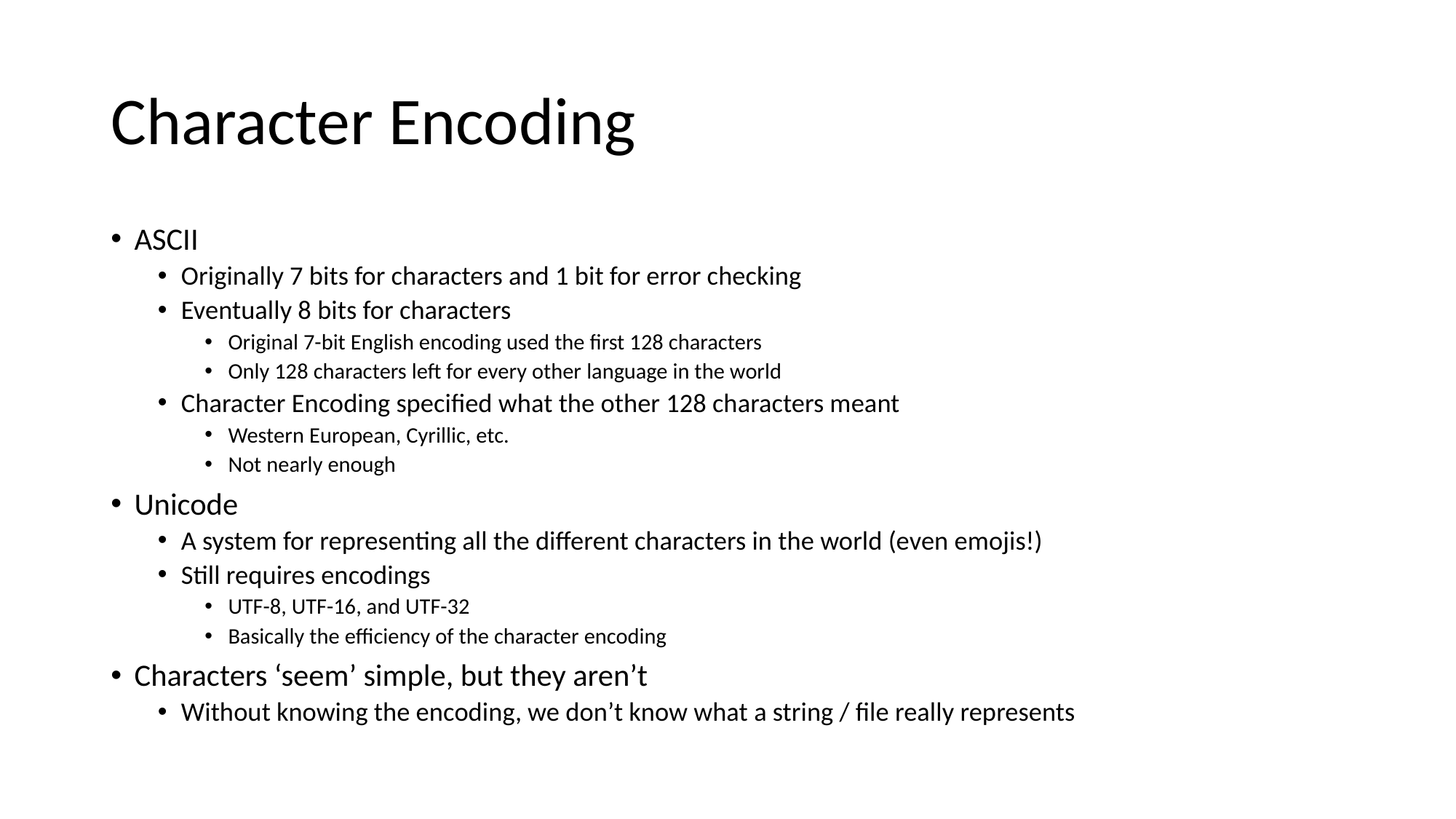

# Character Encoding
ASCII
Originally 7 bits for characters and 1 bit for error checking
Eventually 8 bits for characters
Original 7-bit English encoding used the first 128 characters
Only 128 characters left for every other language in the world
Character Encoding specified what the other 128 characters meant
Western European, Cyrillic, etc.
Not nearly enough
Unicode
A system for representing all the different characters in the world (even emojis!)
Still requires encodings
UTF-8, UTF-16, and UTF-32
Basically the efficiency of the character encoding
Characters ‘seem’ simple, but they aren’t
Without knowing the encoding, we don’t know what a string / file really represents